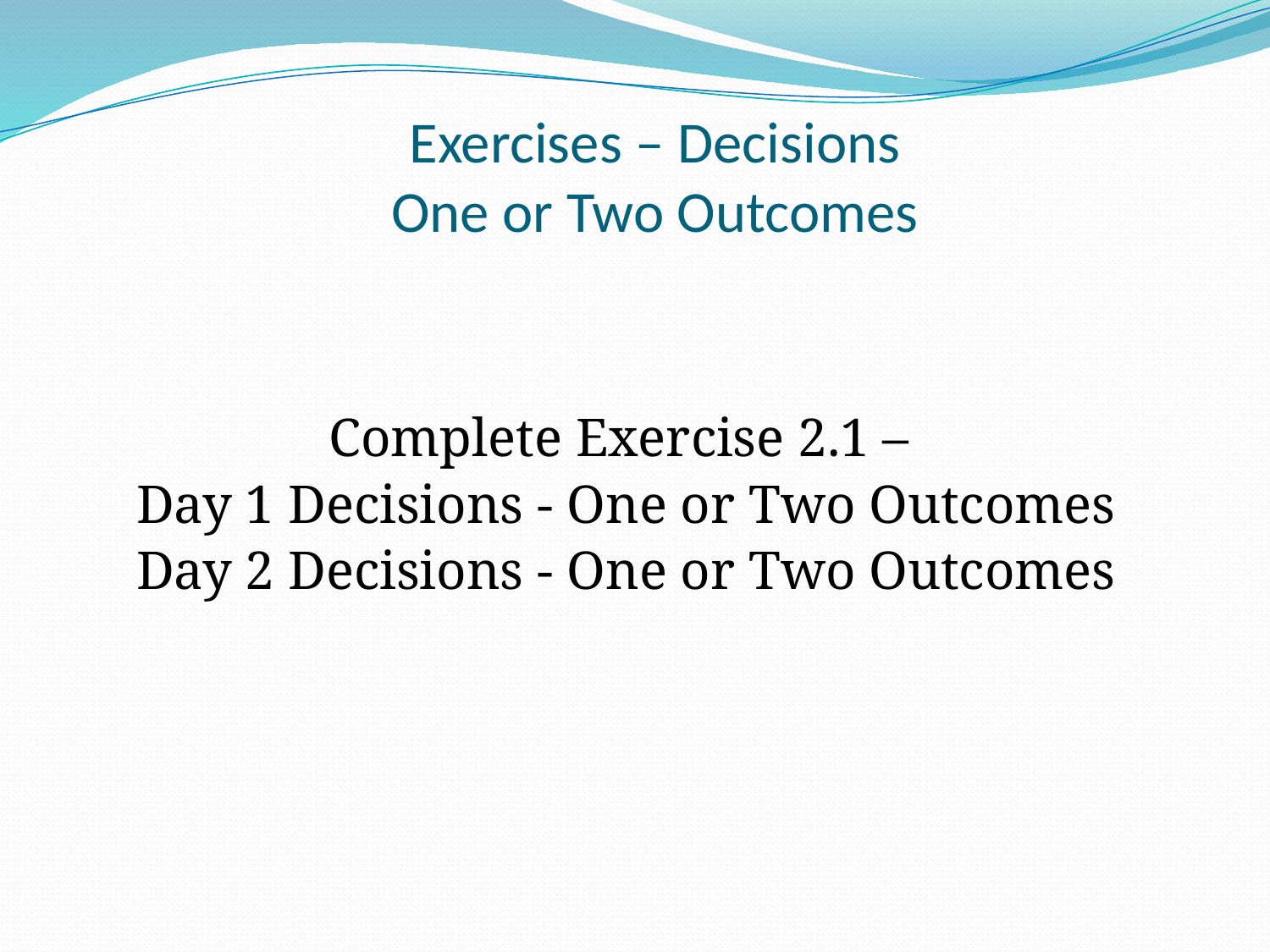

# Exercises – Decisions One or Two Outcomes

Complete Exercise 2.1 –
Day 1 Decisions - One or Two Outcomes
Day 2 Decisions - One or Two Outcomes